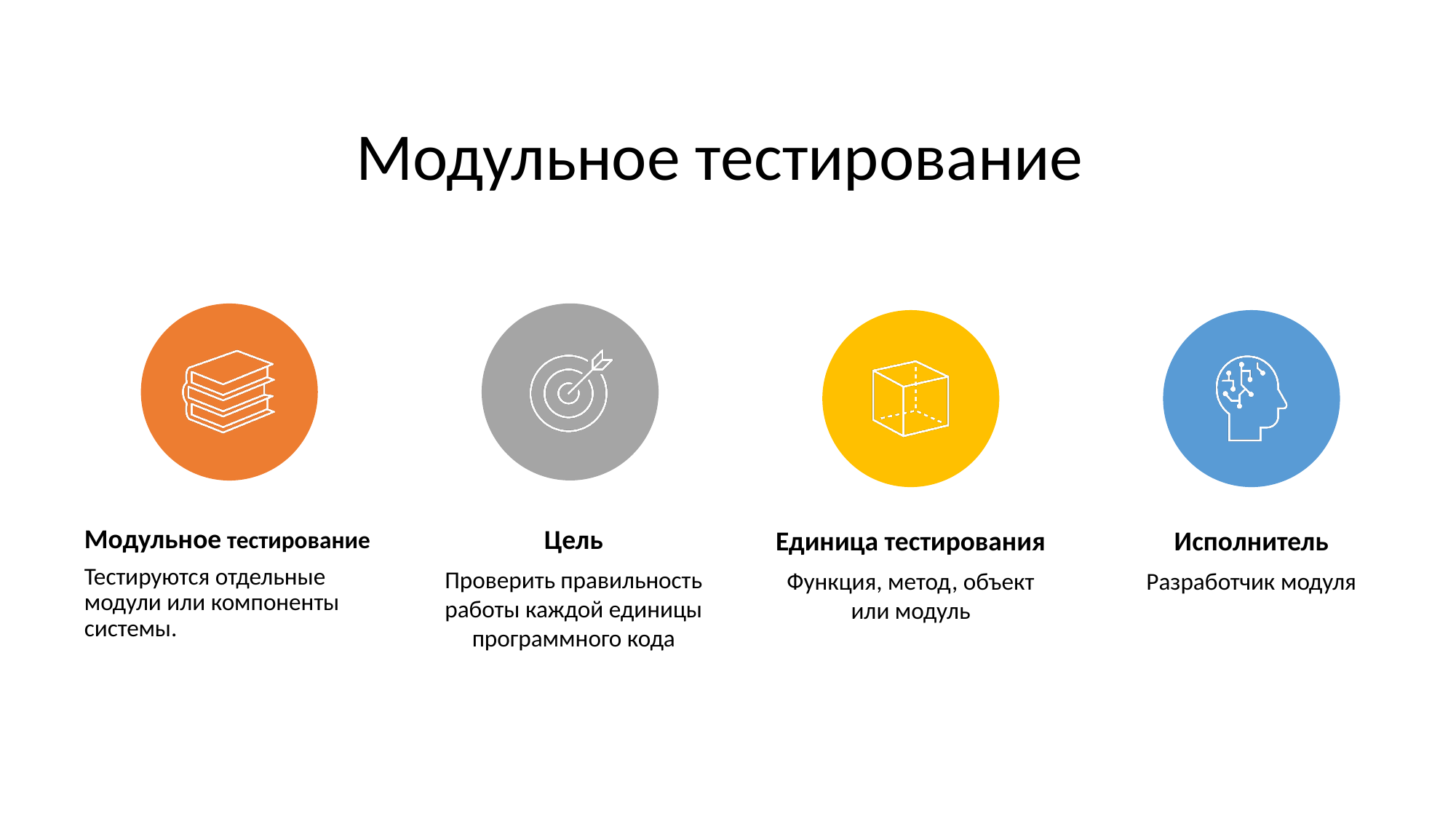

# Модульное тестирование

Цель
Проверить правильность работы каждой единицы программного кода

Единица тестирования
Функция, метод, объект или модуль

Исполнитель
Разработчик модуля

Модульное тестирование
Тестируются отдельные модули или компоненты системы.